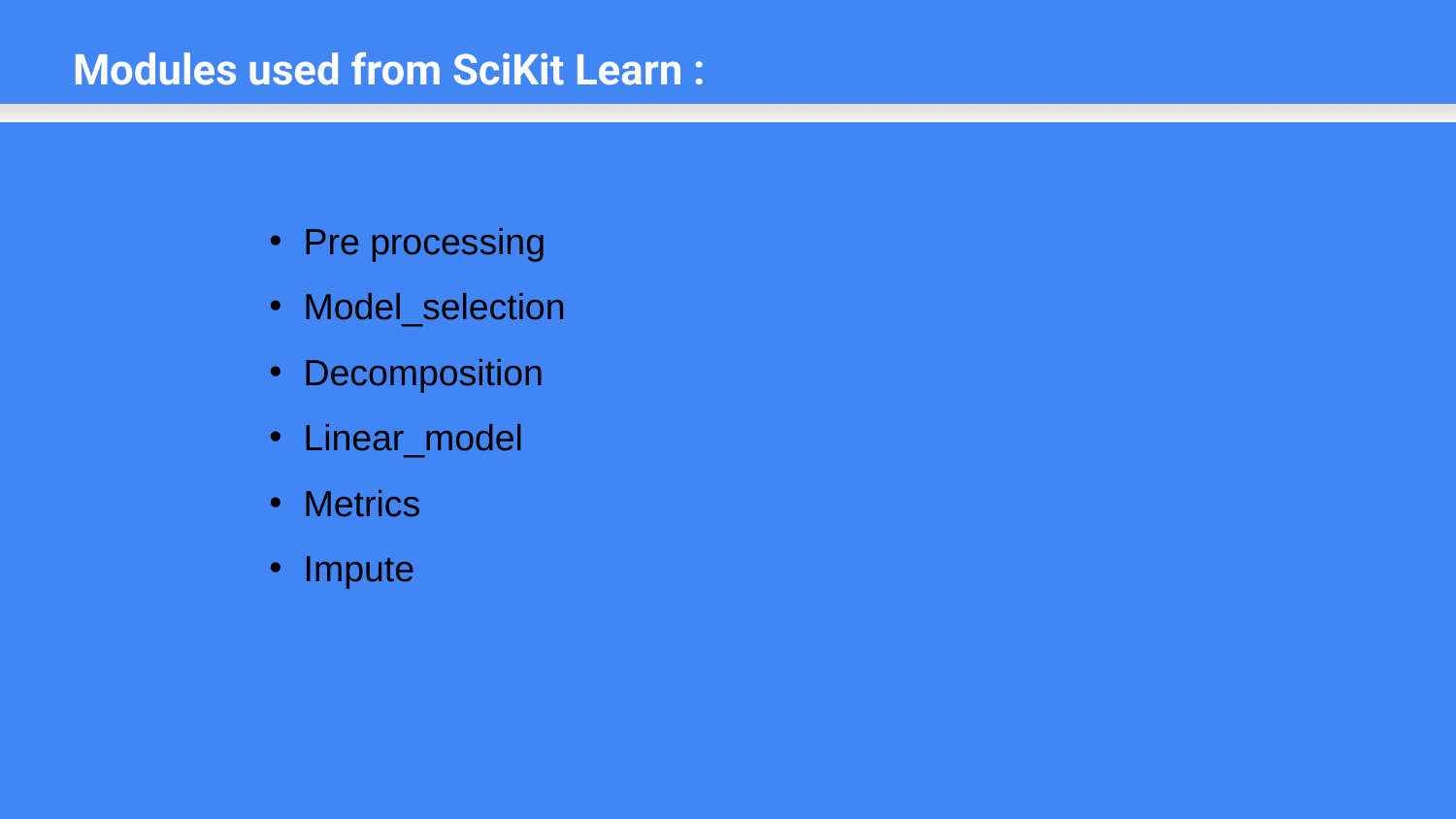

Modules used from SciKit Learn :

Pre processing
Model_selection
Decomposition
Linear_model
Metrics
Impute